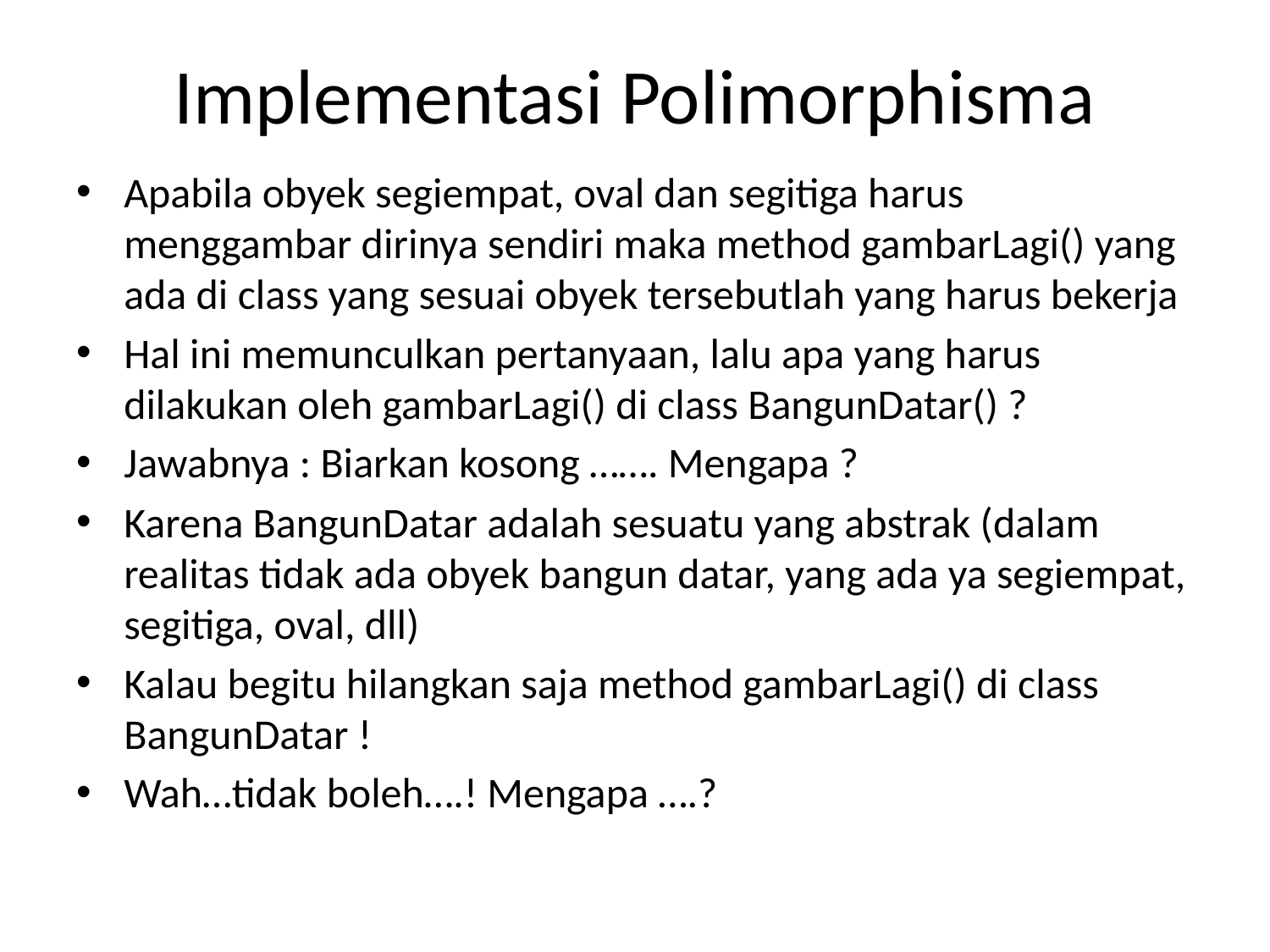

# Implementasi Polimorphisma
Apabila obyek segiempat, oval dan segitiga harus menggambar dirinya sendiri maka method gambarLagi() yang ada di class yang sesuai obyek tersebutlah yang harus bekerja
Hal ini memunculkan pertanyaan, lalu apa yang harus dilakukan oleh gambarLagi() di class BangunDatar() ?
Jawabnya : Biarkan kosong ……. Mengapa ?
Karena BangunDatar adalah sesuatu yang abstrak (dalam realitas tidak ada obyek bangun datar, yang ada ya segiempat, segitiga, oval, dll)
Kalau begitu hilangkan saja method gambarLagi() di class BangunDatar !
Wah…tidak boleh….! Mengapa ….?